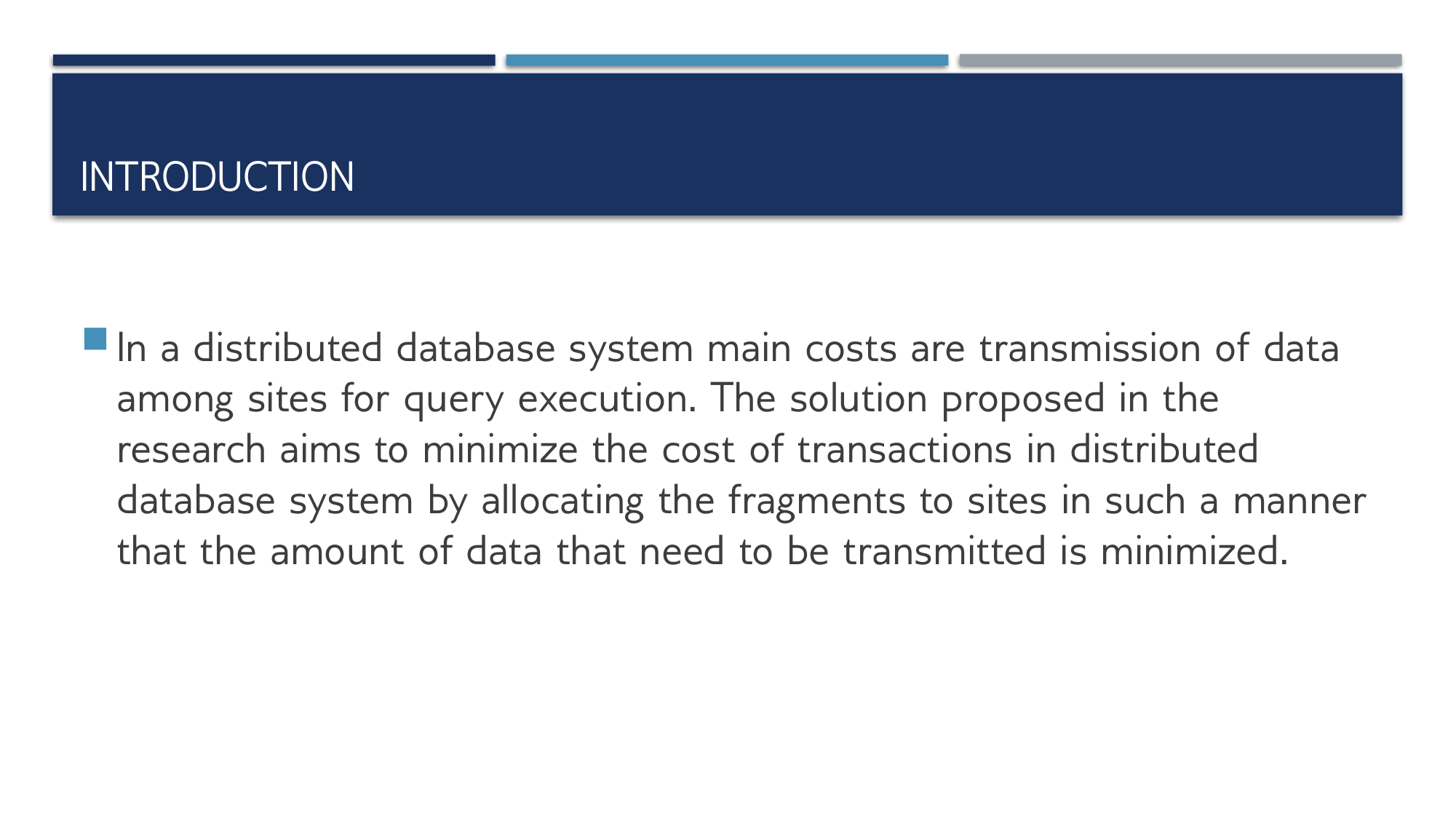

# Introduction
In a distributed database system main costs are transmission of data among sites for query execution. The solution proposed in the research aims to minimize the cost of transactions in distributed database system by allocating the fragments to sites in such a manner that the amount of data that need to be transmitted is minimized.